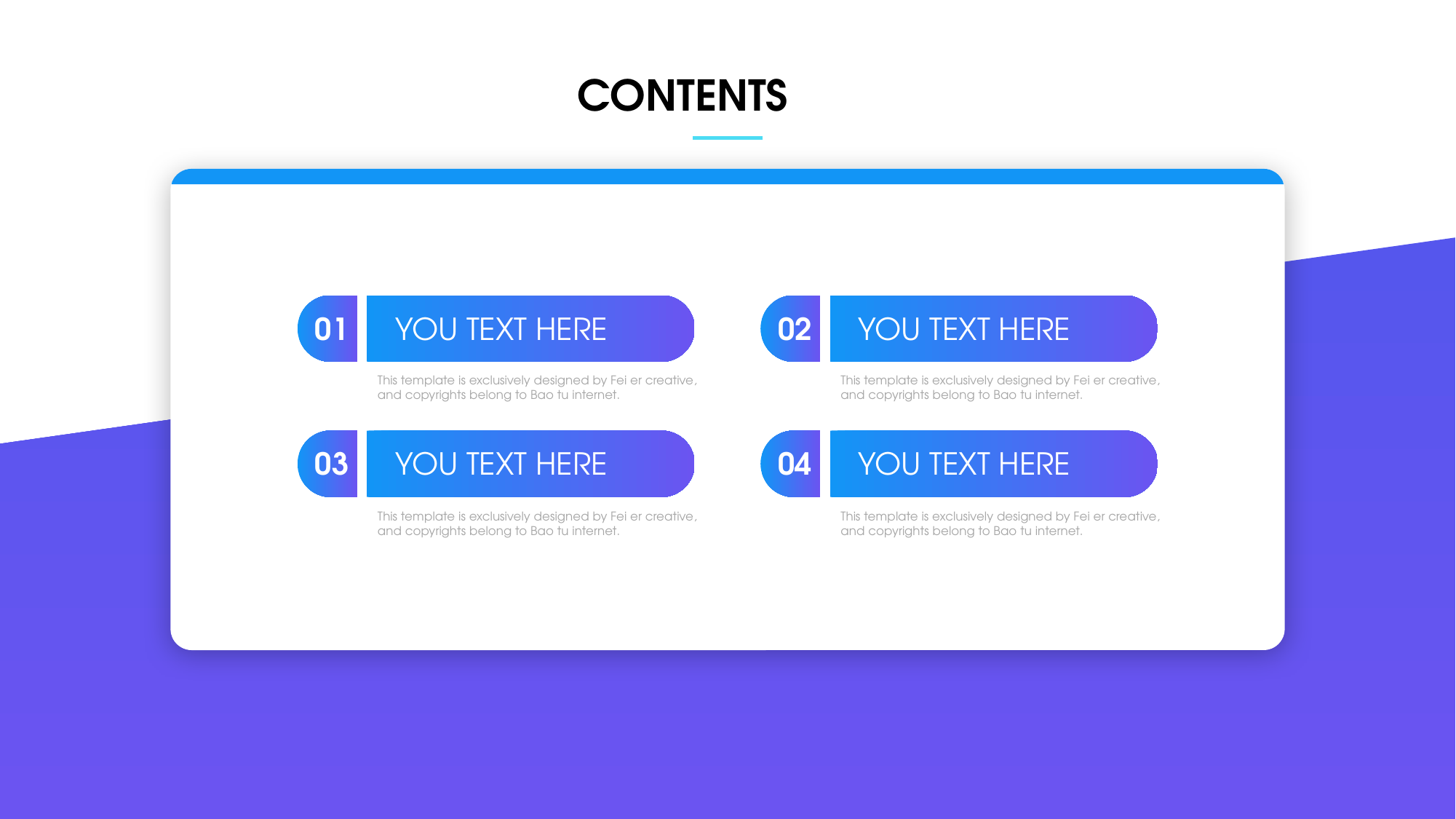

CONTENTS

01
YOU TEXT HERE
This template is exclusively designed by Fei er creative, and copyrights belong to Bao tu internet.

02
YOU TEXT HERE
This template is exclusively designed by Fei er creative, and copyrights belong to Bao tu internet.

03
YOU TEXT HERE
This template is exclusively designed by Fei er creative, and copyrights belong to Bao tu internet.

04
YOU TEXT HERE
This template is exclusively designed by Fei er creative, and copyrights belong to Bao tu internet.